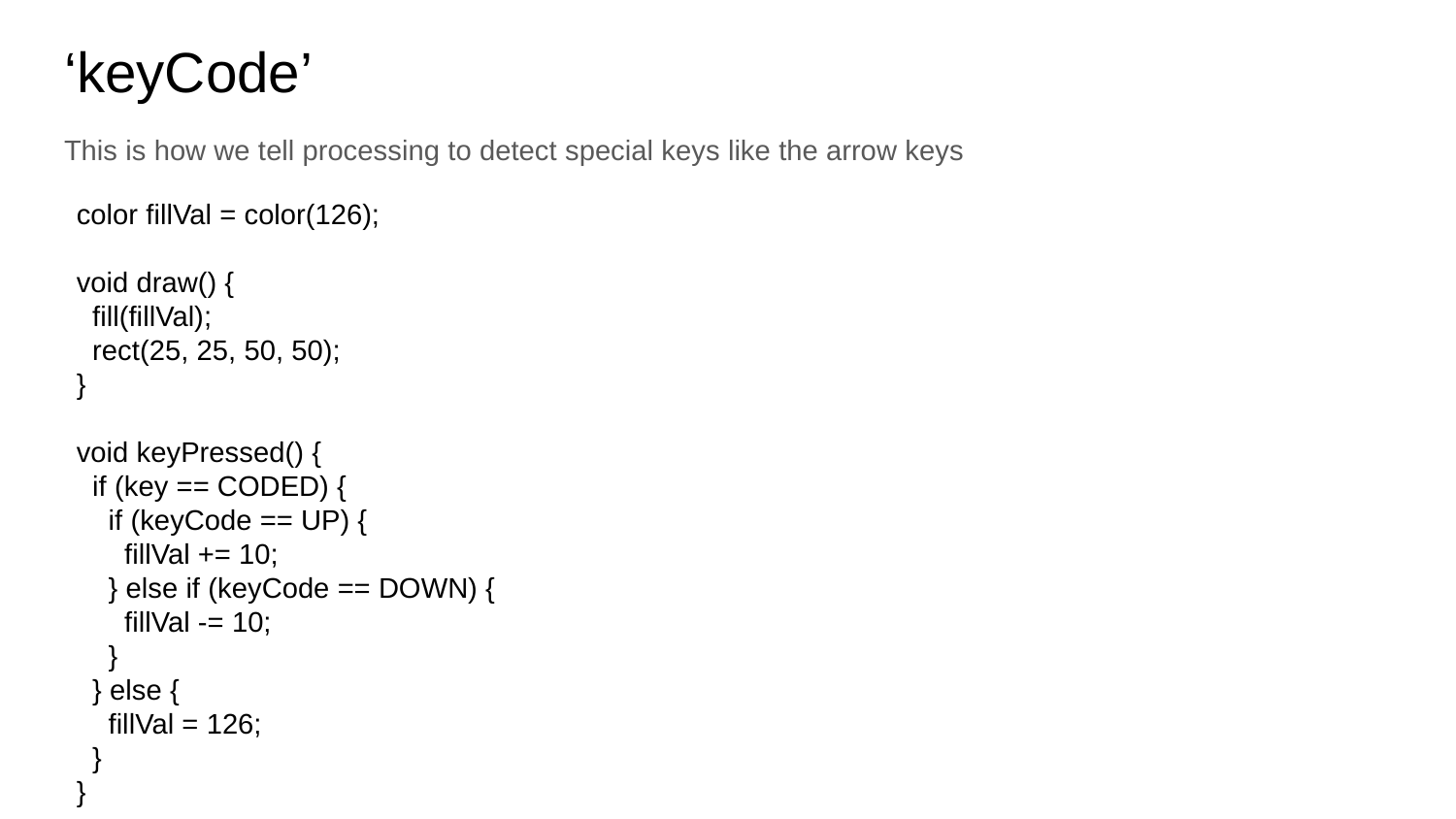

# ‘keyCode’
This is how we tell processing to detect special keys like the arrow keys
color fillVal = color(126);

void draw() {
  fill(fillVal);
  rect(25, 25, 50, 50);
}

void keyPressed() {
  if (key == CODED) {
    if (keyCode == UP) {
      fillVal += 10;
    } else if (keyCode == DOWN) {
      fillVal -= 10;
    }
  } else {
    fillVal = 126;
  }
}